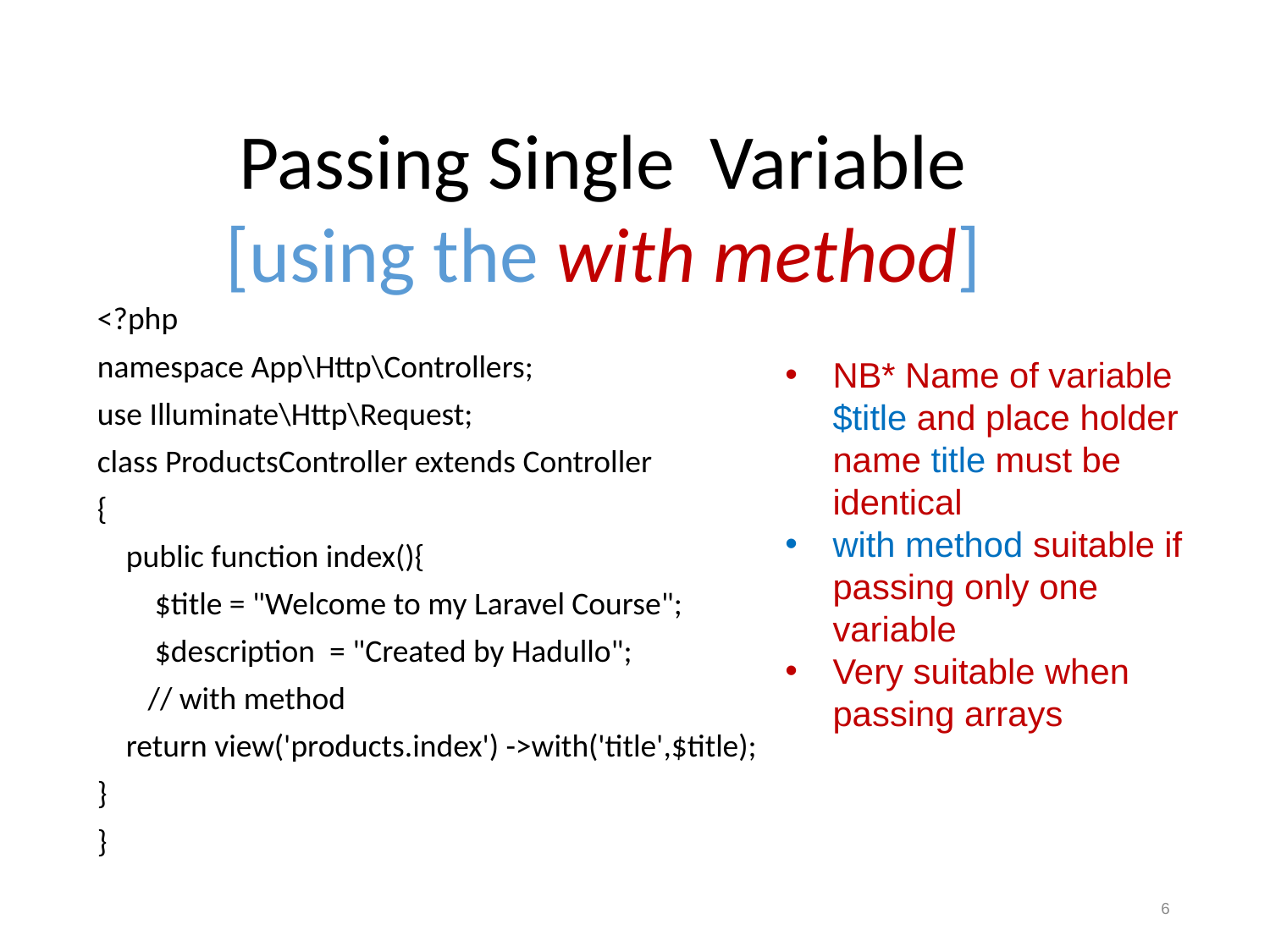

Passing Single  Variable
[using the with method]
<?php
namespace App\Http\Controllers;
use Illuminate\Http\Request;
class ProductsController extends Controller
{
    public function index(){
        $title = "Welcome to my Laravel Course";
        $description  = "Created by Hadullo";
       // with method
    return view('products.index') ->with('title',$title);
}
}
NB* Name of variable $title and place holder name title must be identical
with method suitable if passing only one variable
Very suitable when passing arrays
6